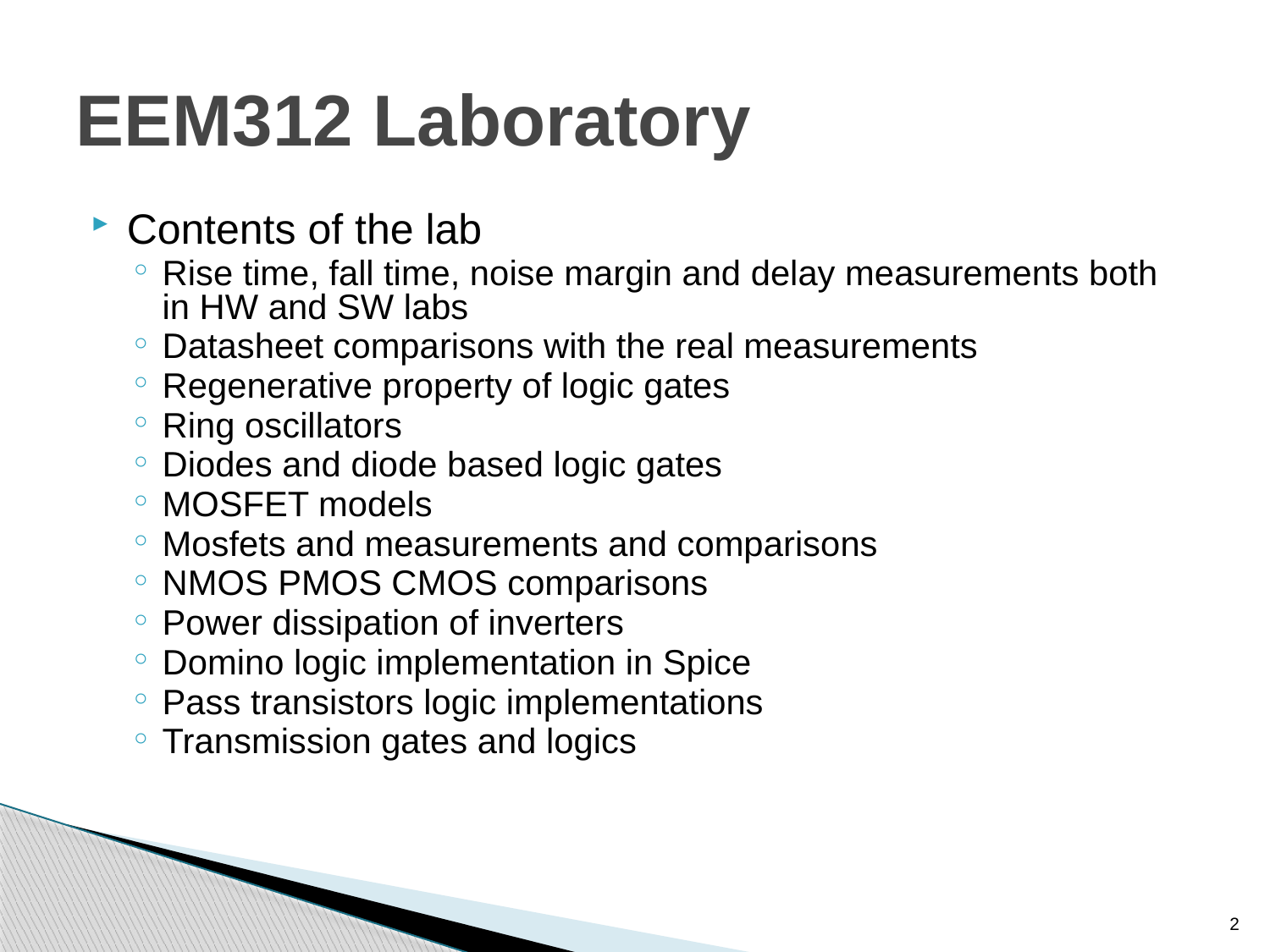

# EEM312 Laboratory
Contents of the lab
Rise time, fall time, noise margin and delay measurements both in HW and SW labs
Datasheet comparisons with the real measurements
Regenerative property of logic gates
Ring oscillators
Diodes and diode based logic gates
MOSFET models
Mosfets and measurements and comparisons
NMOS PMOS CMOS comparisons
Power dissipation of inverters
Domino logic implementation in Spice
Pass transistors logic implementations
Transmission gates and logics
2